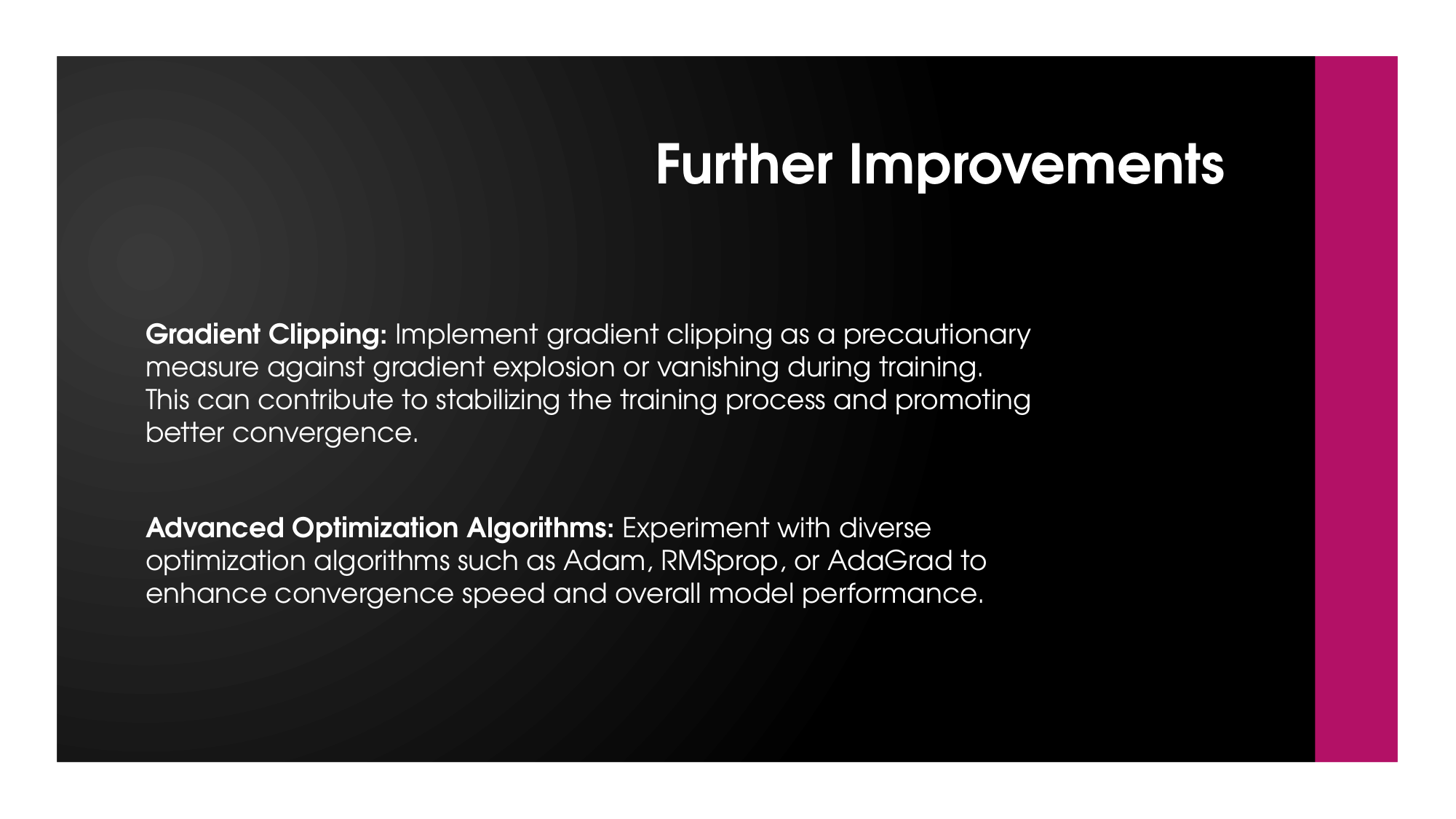

# Further Improvements

Gradient Clipping: Implement gradient clipping as a precautionary measure against gradient explosion or vanishing during training. This can contribute to stabilizing the training process and promoting better convergence.

Advanced Optimization Algorithms: Experiment with diverse optimization algorithms such as Adam, RMSprop, or AdaGrad to enhance convergence speed and overall model performance.